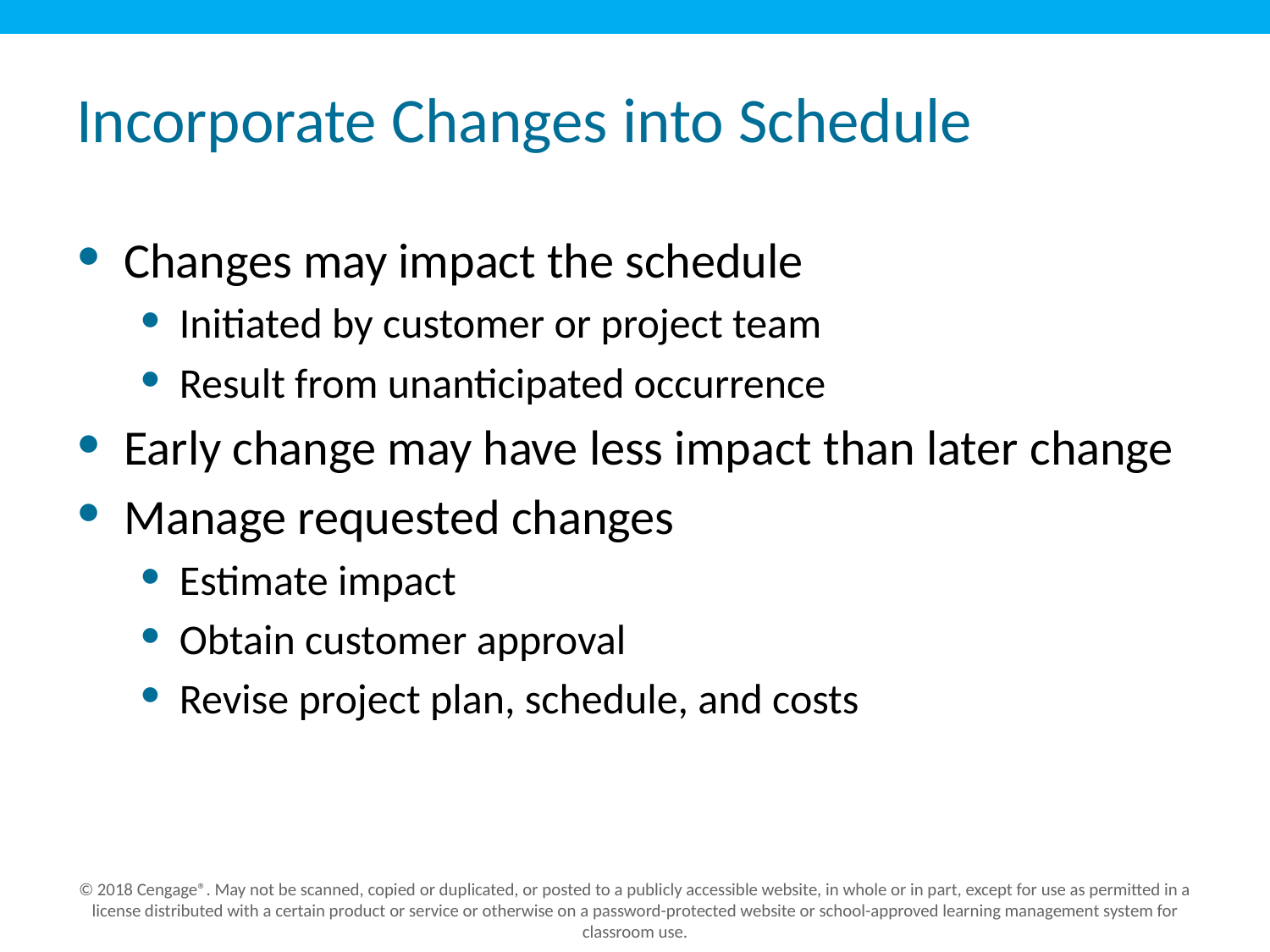

# Incorporate Changes into Schedule
Changes may impact the schedule
Initiated by customer or project team
Result from unanticipated occurrence
Early change may have less impact than later change
Manage requested changes
Estimate impact
Obtain customer approval
Revise project plan, schedule, and costs